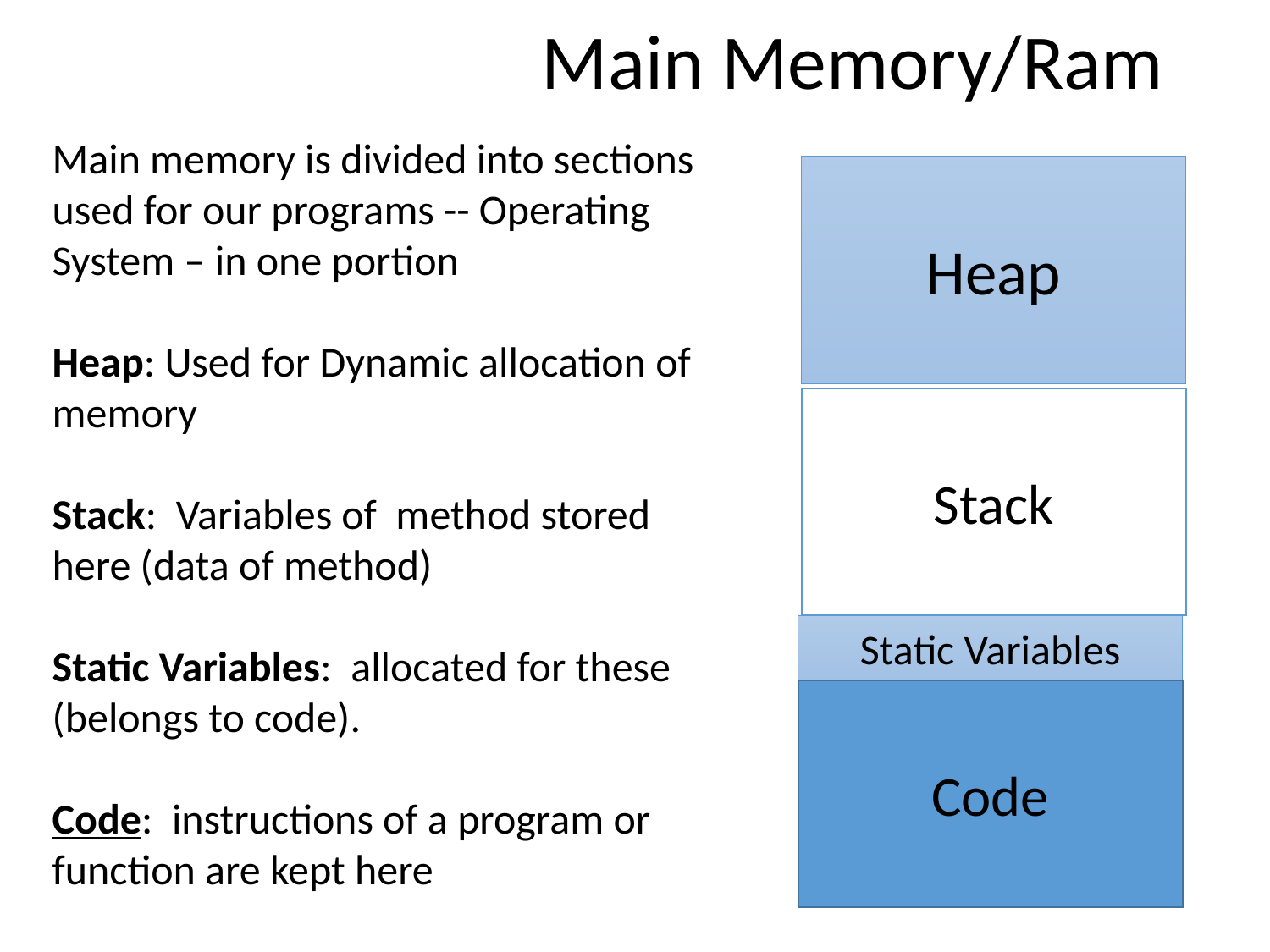

# Main Memory/Ram
Main memory is divided into sections used for our programs -- Operating System – in one portion

Heap: Used for Dynamic allocation of memory

Stack:  Variables of  method stored here (data of method)

Static Variables:  allocated for these (belongs to code).

Code:  instructions of a program or
function are kept here
Heap
Stack
Static Variables
Code